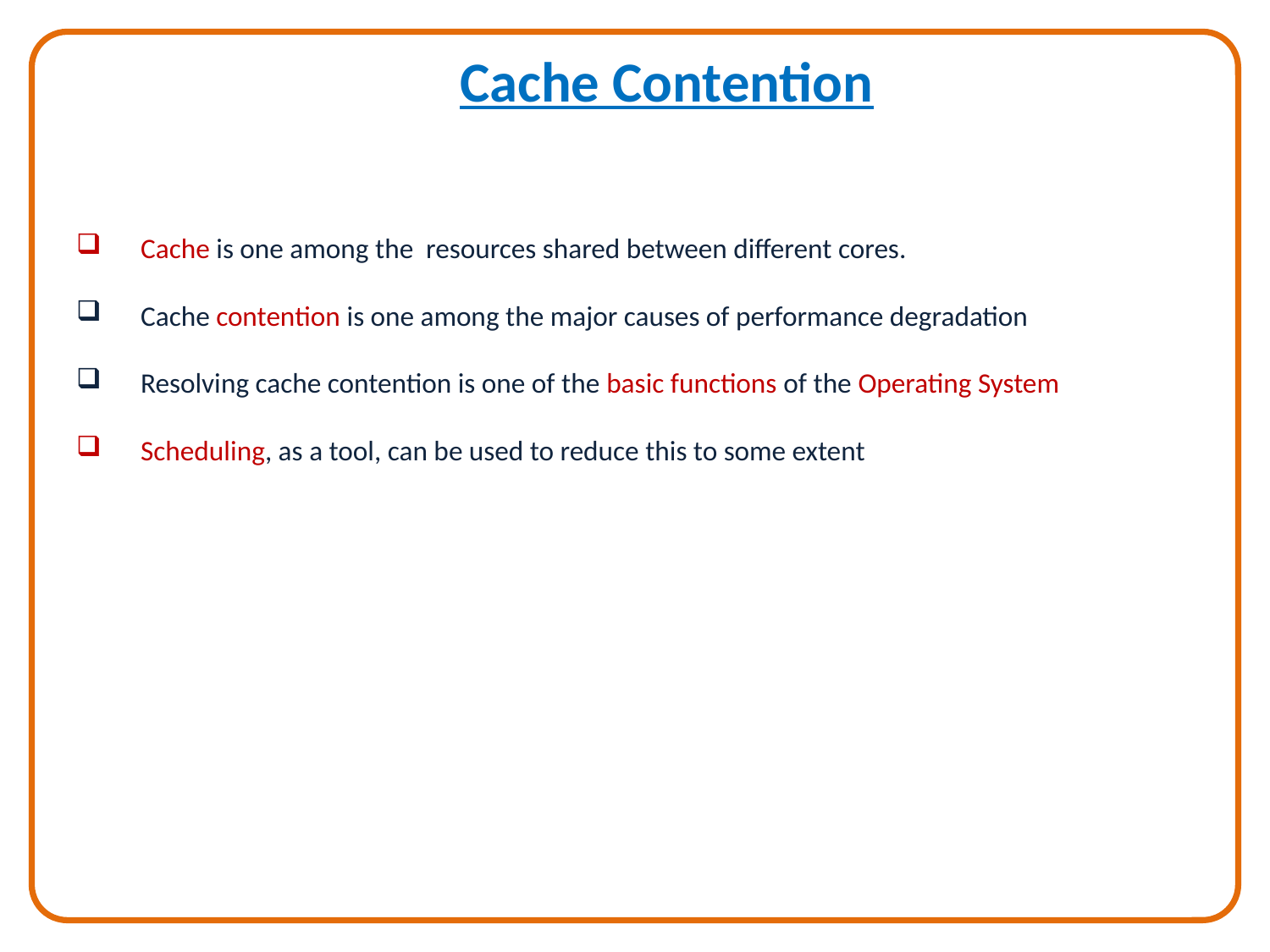

# Cache Contention

Cache is one among the  resources shared between different cores.
Cache contention is one among the major causes of performance degradation
Resolving cache contention is one of the basic functions of the Operating System
Scheduling, as a tool, can be used to reduce this to some extent